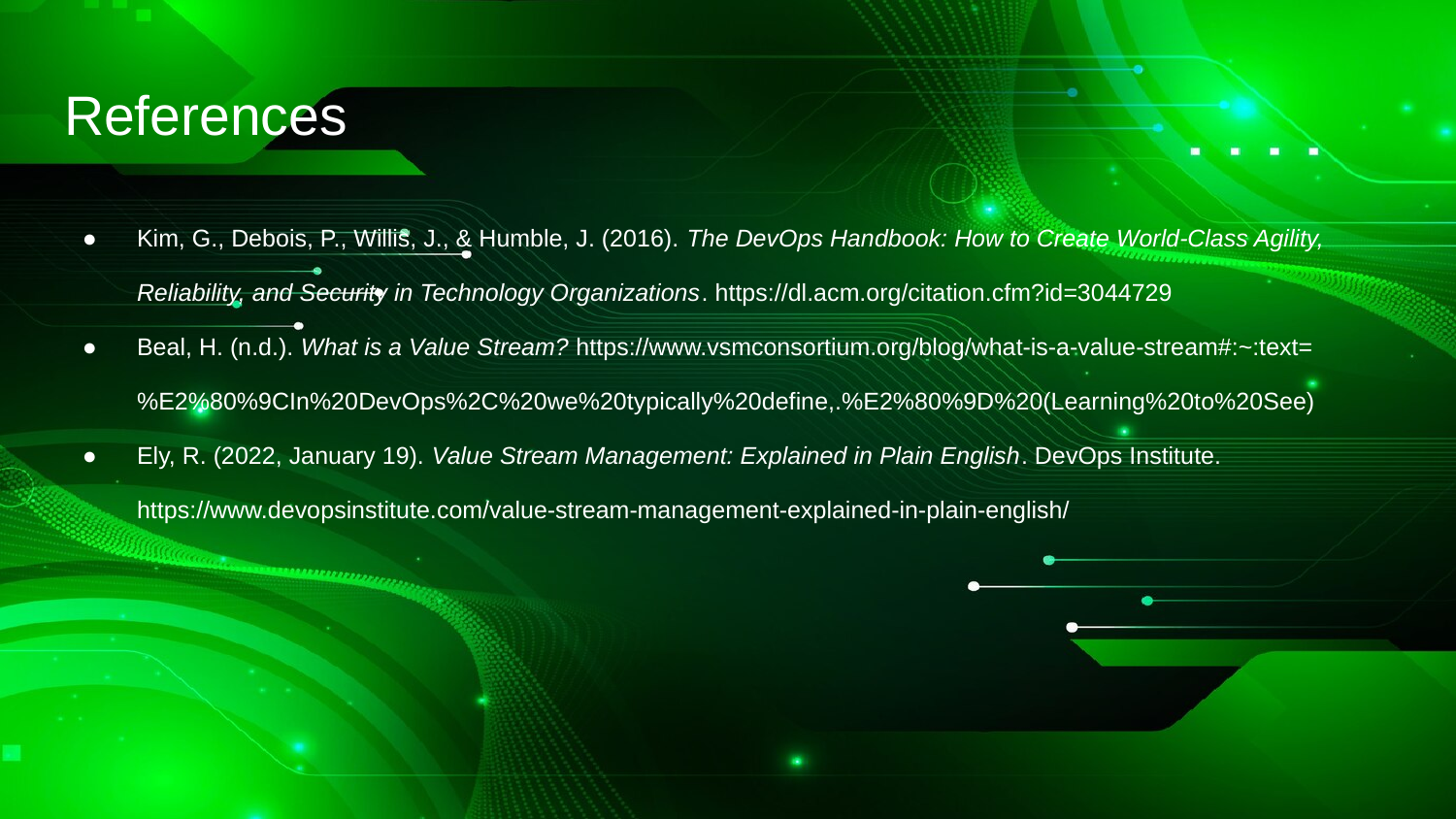

# References
Kim, G., Debois, P., Willis, J., & Humble, J. (2016). The DevOps Handbook: How to Create World-Class Agility, Reliability, and Security in Technology Organizations. https://dl.acm.org/citation.cfm?id=3044729
Beal, H. (n.d.). What is a Value Stream? https://www.vsmconsortium.org/blog/what-is-a-value-stream#:~:text=%E2%80%9CIn%20DevOps%2C%20we%20typically%20define,.%E2%80%9D%20(Learning%20to%20See)
Ely, R. (2022, January 19). Value Stream Management: Explained in Plain English. DevOps Institute. https://www.devopsinstitute.com/value-stream-management-explained-in-plain-english/